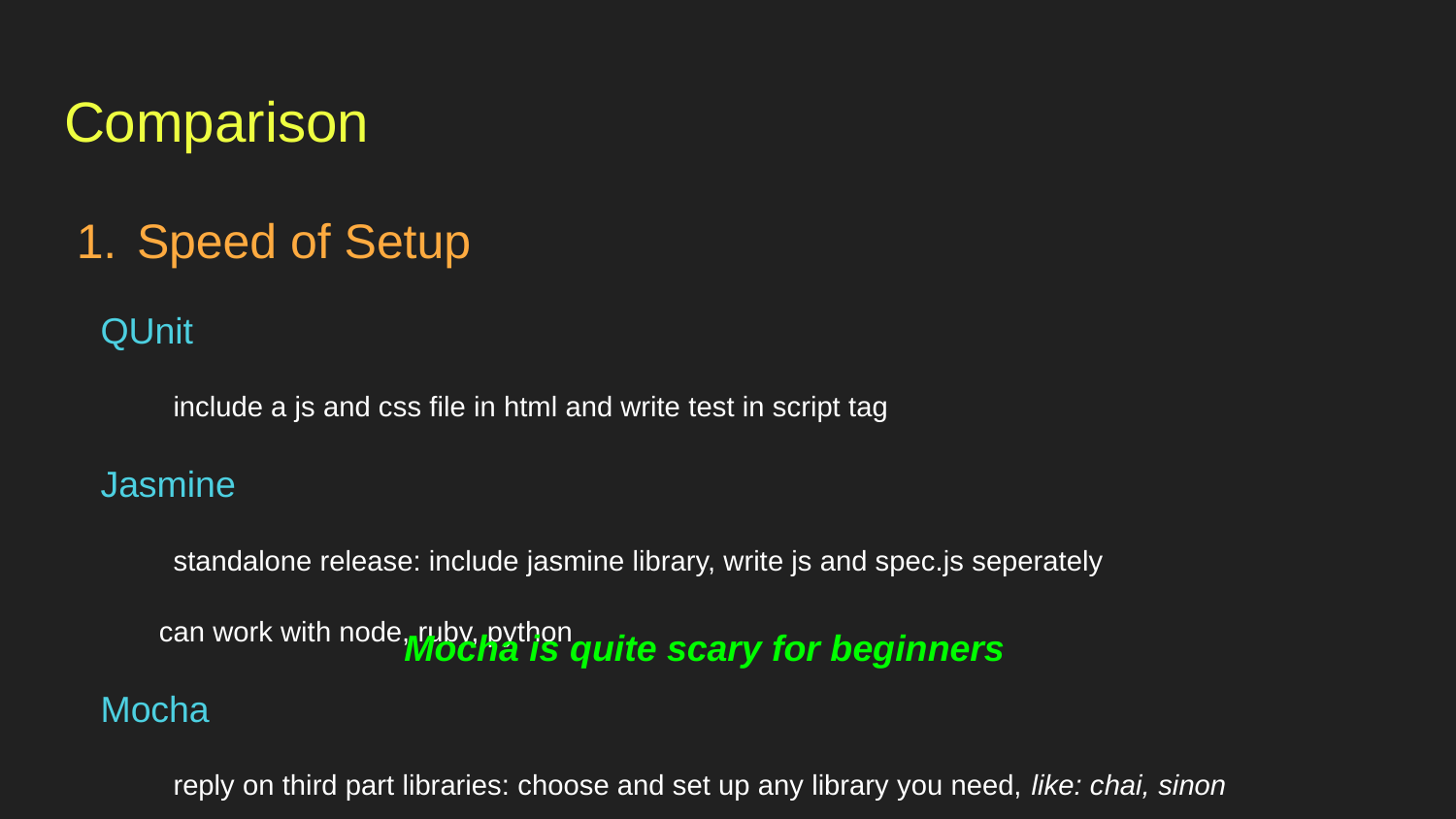

# Comparison
Speed of Setup
QUnit
include a js and css file in html and write test in script tag
Jasmine
standalone release: include jasmine library, write js and spec.js seperately
can work with node, ruby, python
Mocha
reply on third part libraries: choose and set up any library you need, like: chai, sinon

Mocha is quite scary for beginners